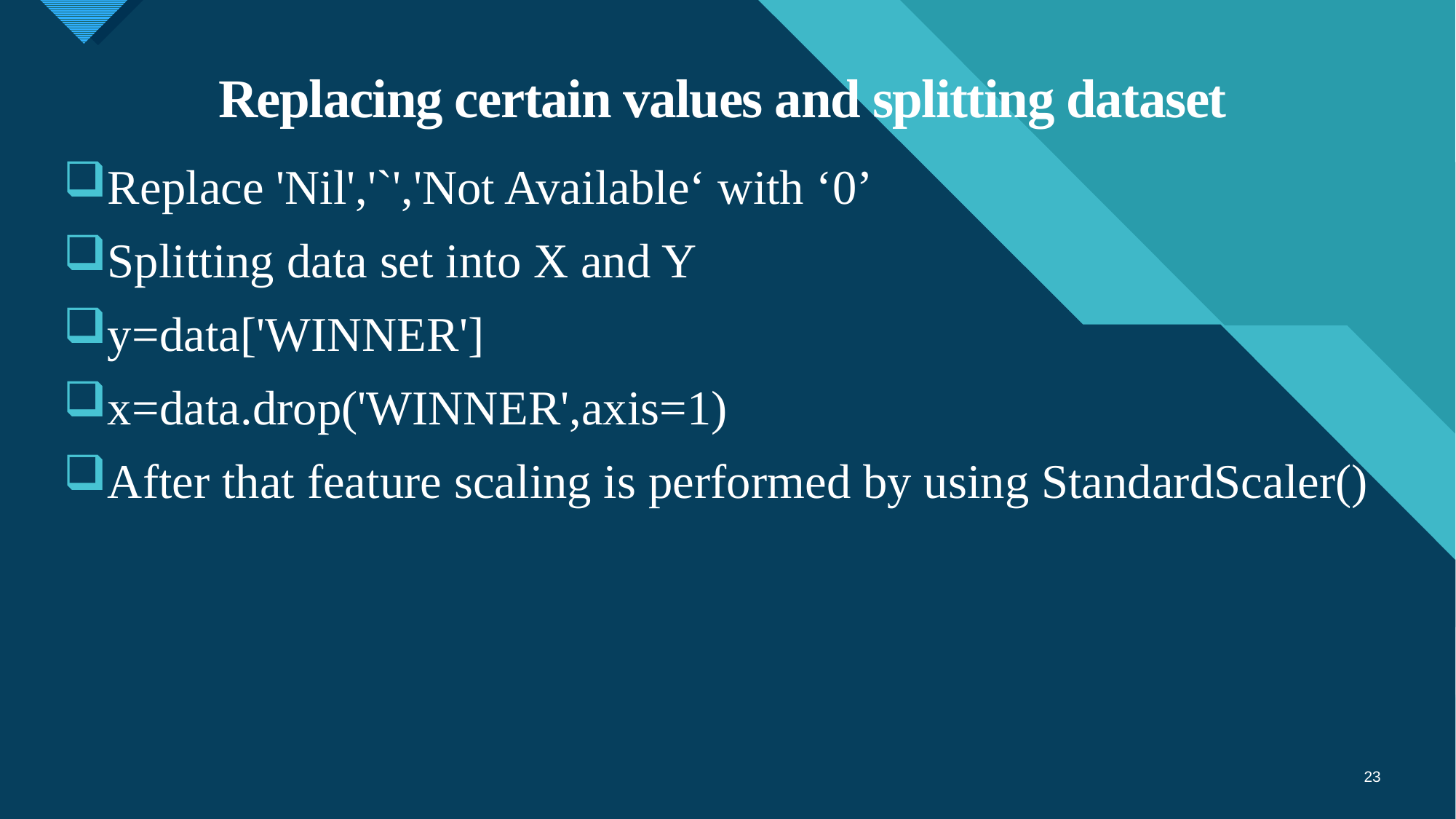

# Replacing certain values and splitting dataset
Replace 'Nil','`','Not Available‘ with ‘0’
Splitting data set into X and Y
y=data['WINNER']
x=data.drop('WINNER',axis=1)
After that feature scaling is performed by using StandardScaler()

23